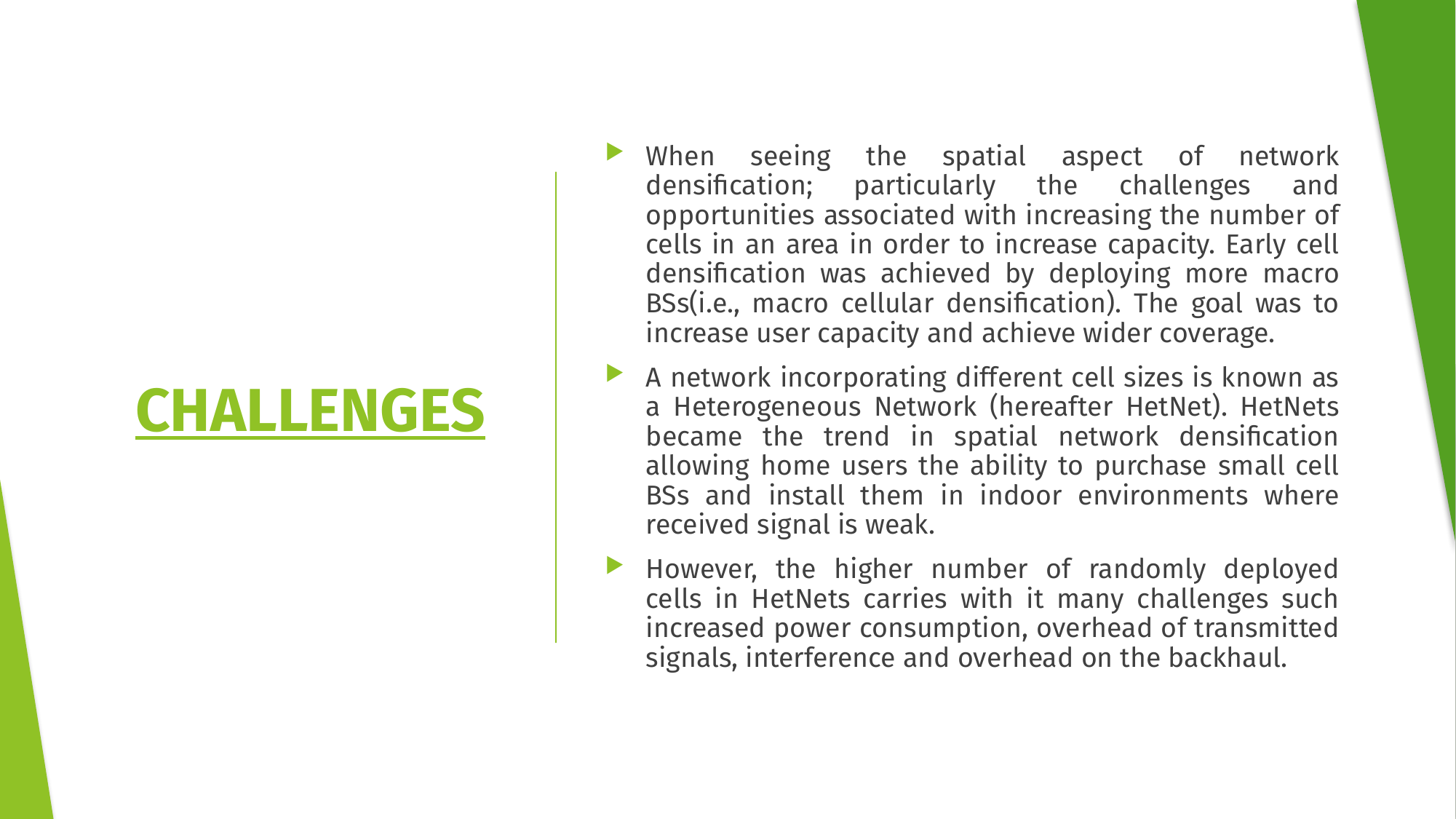

When seeing the spatial aspect of network densification; particularly the challenges and opportunities associated with increasing the number of cells in an area in order to increase capacity. Early cell densification was achieved by deploying more macro BSs(i.e., macro cellular densification). The goal was to increase user capacity and achieve wider coverage.
A network incorporating different cell sizes is known as a Heterogeneous Network (hereafter HetNet). HetNets became the trend in spatial network densification allowing home users the ability to purchase small cell BSs and install them in indoor environments where received signal is weak.
However, the higher number of randomly deployed cells in HetNets carries with it many challenges such increased power consumption, overhead of transmitted signals, interference and overhead on the backhaul.
# CHALLENGES